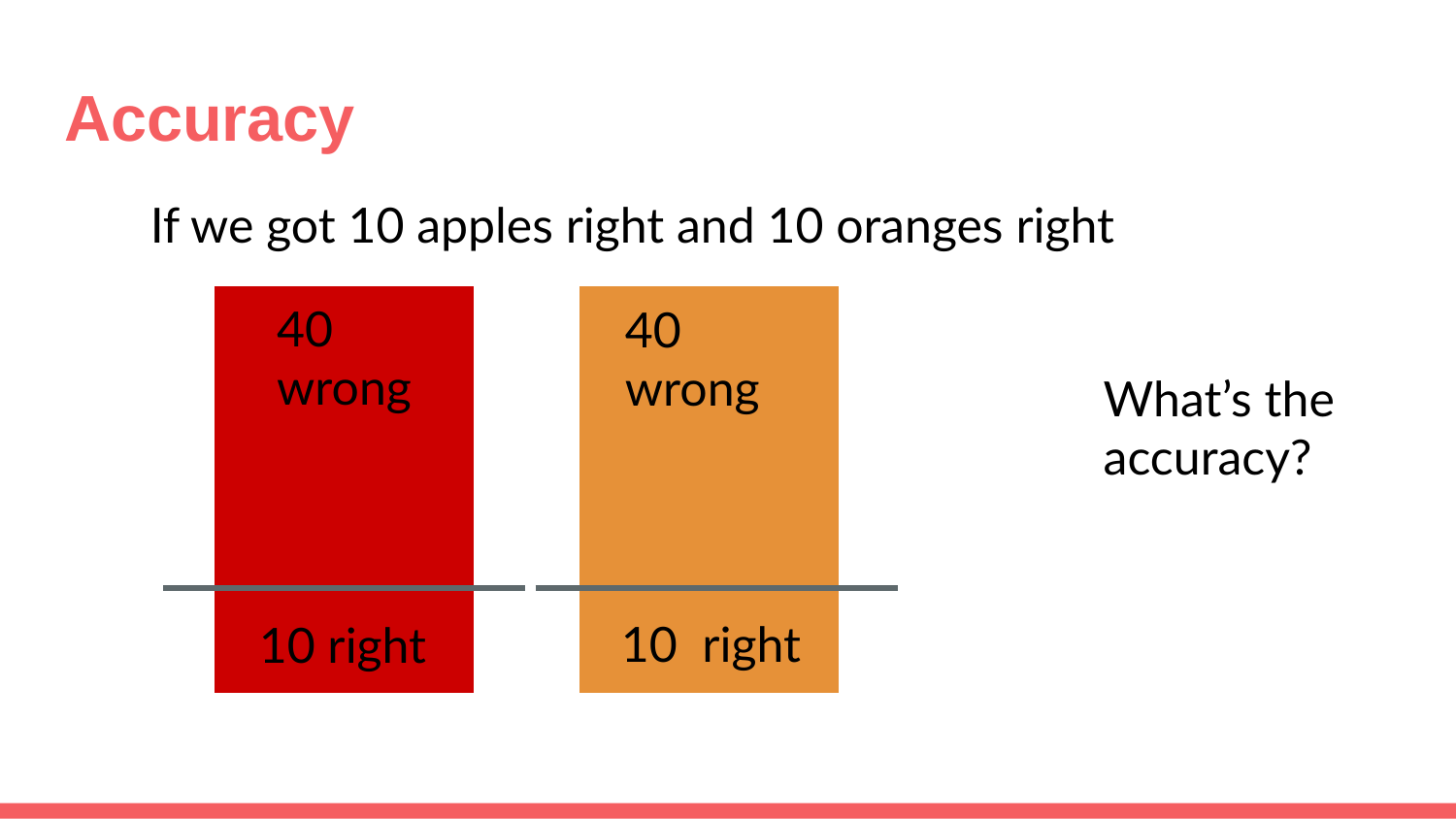

# Accuracy
If we got 10 apples right and 10 oranges right
40  wrong

40  wrong
What’s the accuracy?

10  right
10 right